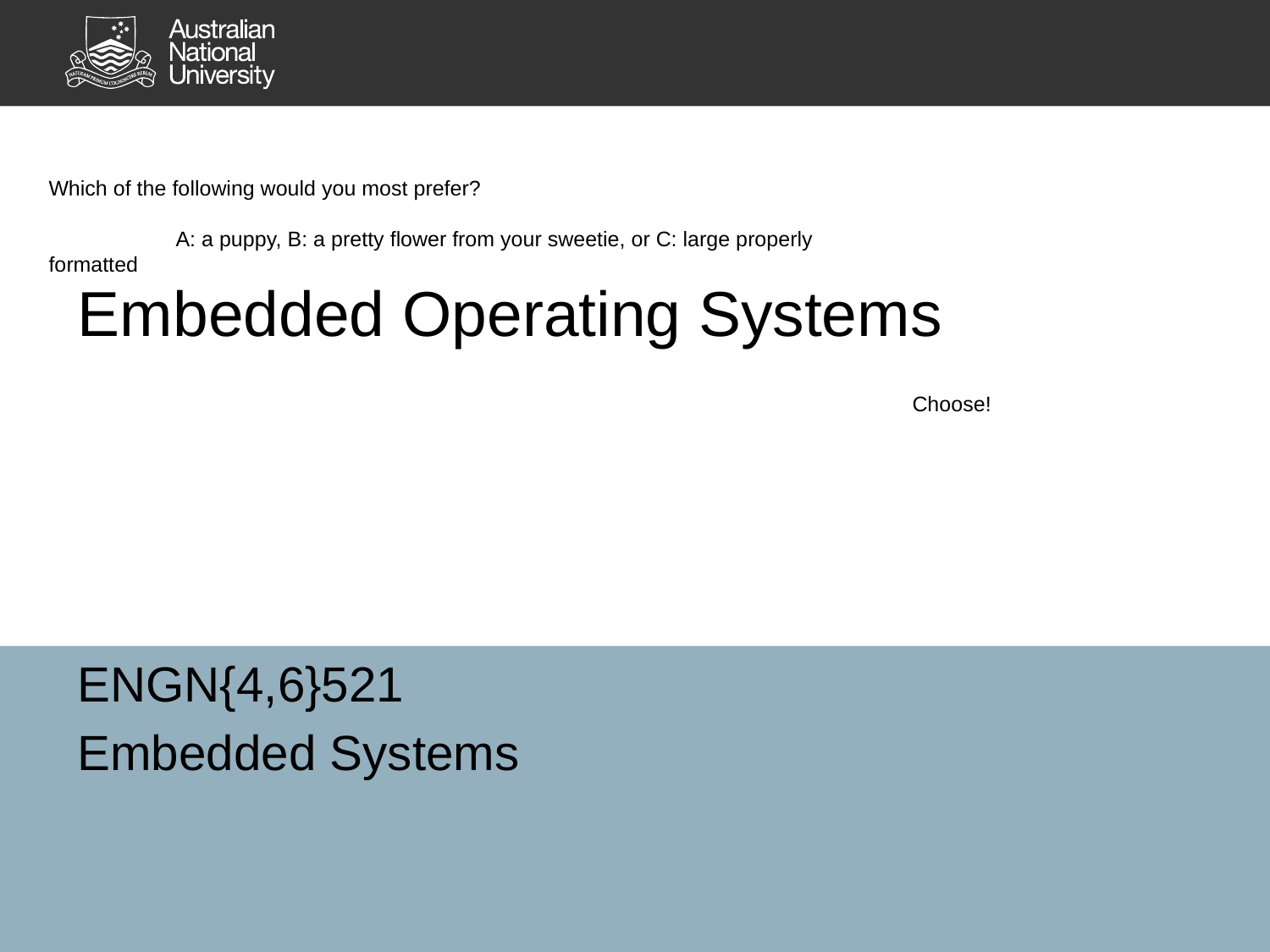

Which of the following would you most prefer?

	A: a puppy, B: a pretty flower from your sweetie, or C: large properly formatted
# Embedded Operating Systems
Choose!
ENGN{4,6}521
Embedded Systems